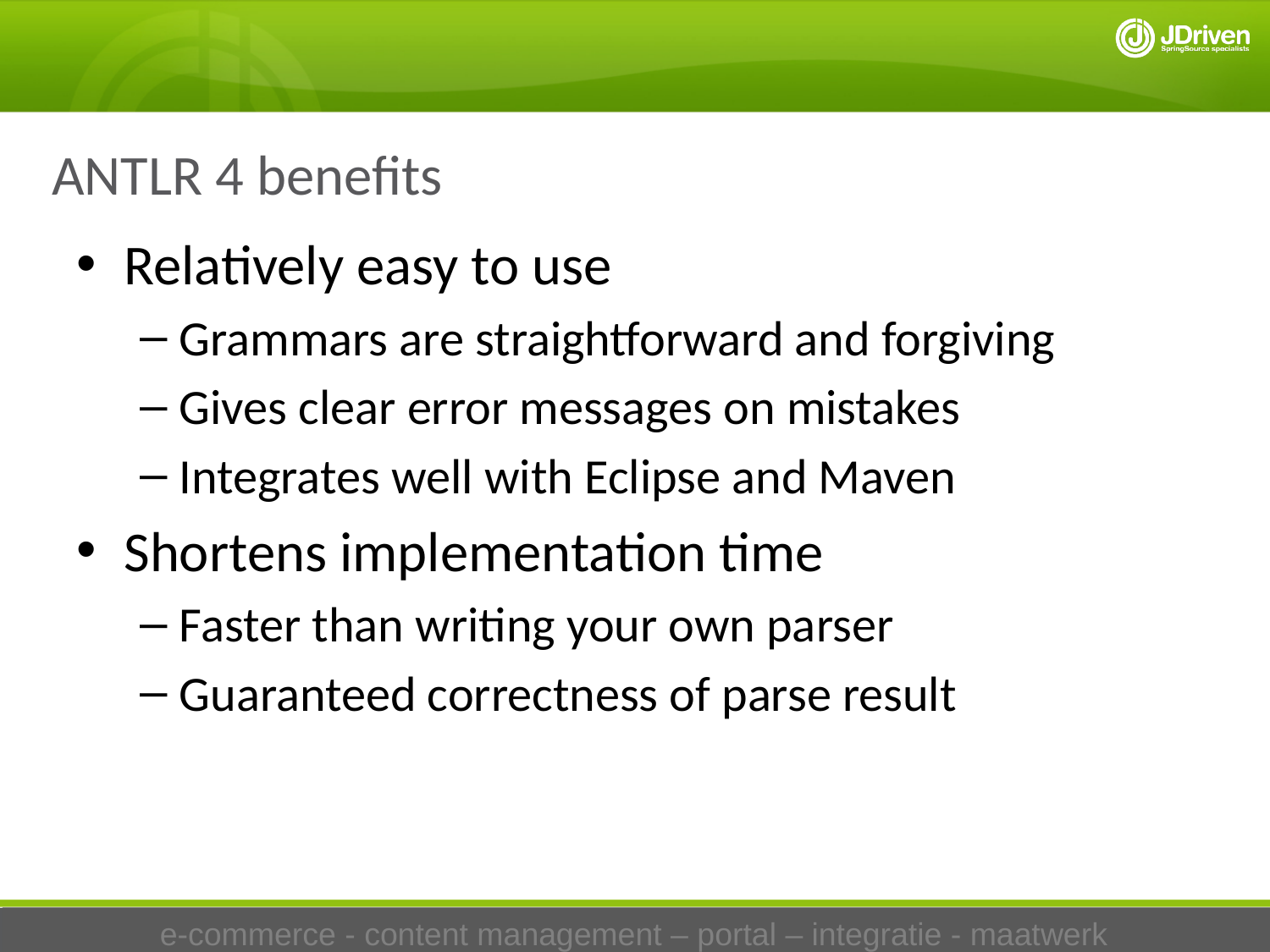

ANTLR 4 benefits
Relatively easy to use
Grammars are straightforward and forgiving
Gives clear error messages on mistakes
Integrates well with Eclipse and Maven
Shortens implementation time
Faster than writing your own parser
Guaranteed correctness of parse result